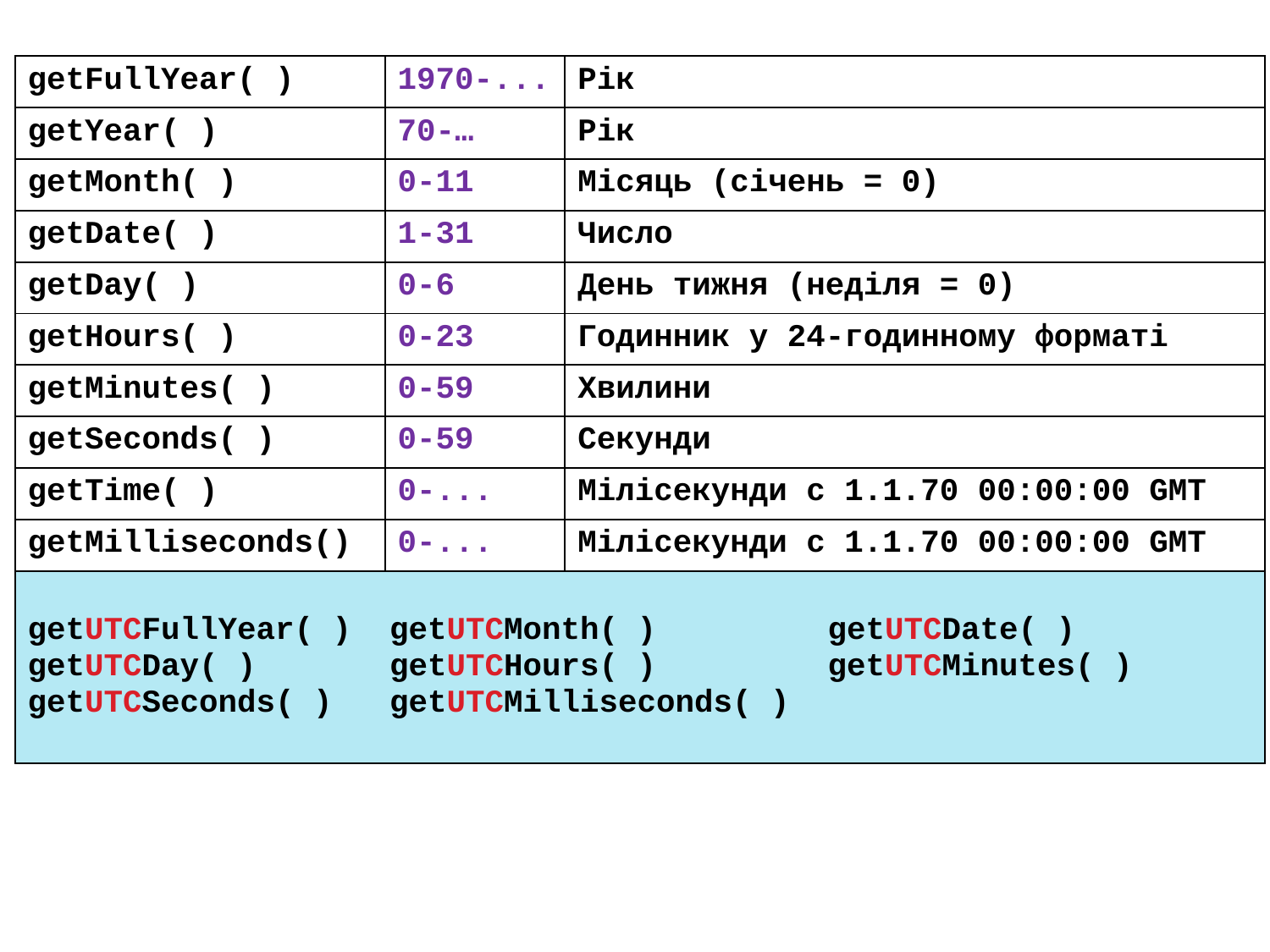

| getFullYear( ) | 1970-... | Рік |
| --- | --- | --- |
| getYear( ) | 70-… | Рік |
| getMonth( ) | 0-11 | Місяць (січень = 0) |
| getDate( ) | 1-31 | Число |
| getDay( ) | 0-6 | День тижня (неділя = 0) |
| getHours( ) | 0-23 | Годинник у 24-годинному форматі |
| getMinutes( ) | 0-59 | Хвилини |
| getSeconds( ) | 0-59 | Секунди |
| getTime( ) | 0-... | Мілісекунди с 1.1.70 00:00:00 GMT |
| getMilliseconds() | 0-... | Мілісекунди с 1.1.70 00:00:00 GMT |
| getUTCFullYear( ) getUTCMonth( ) getUTCDate( ) getUTCDay( ) getUTCHours( ) getUTCMinutes( ) getUTCSeconds( ) getUTCMilliseconds( ) |  |  |